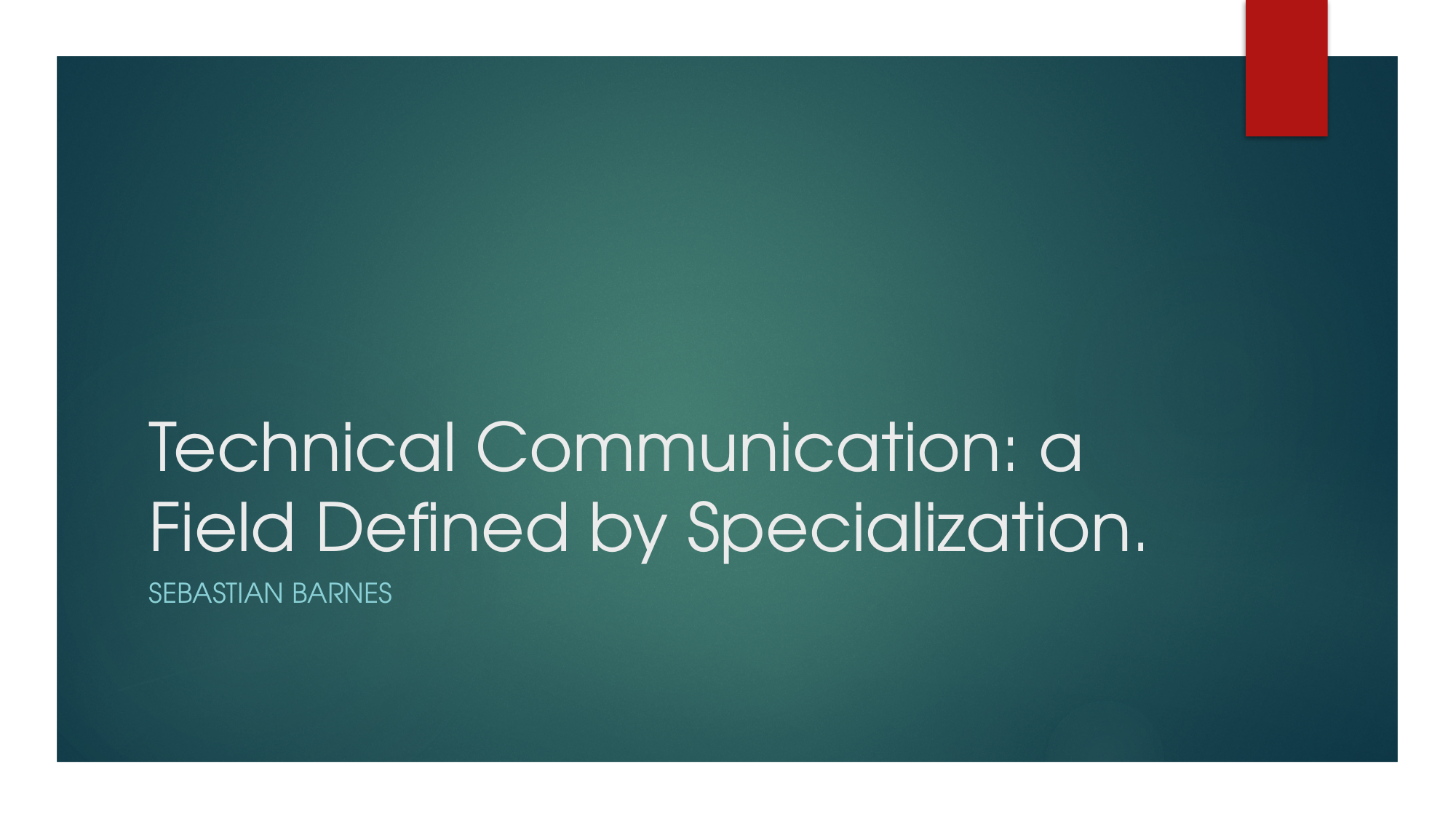

# Technical Communication: a Field Defined by Specialization.
Sebastian Barnes